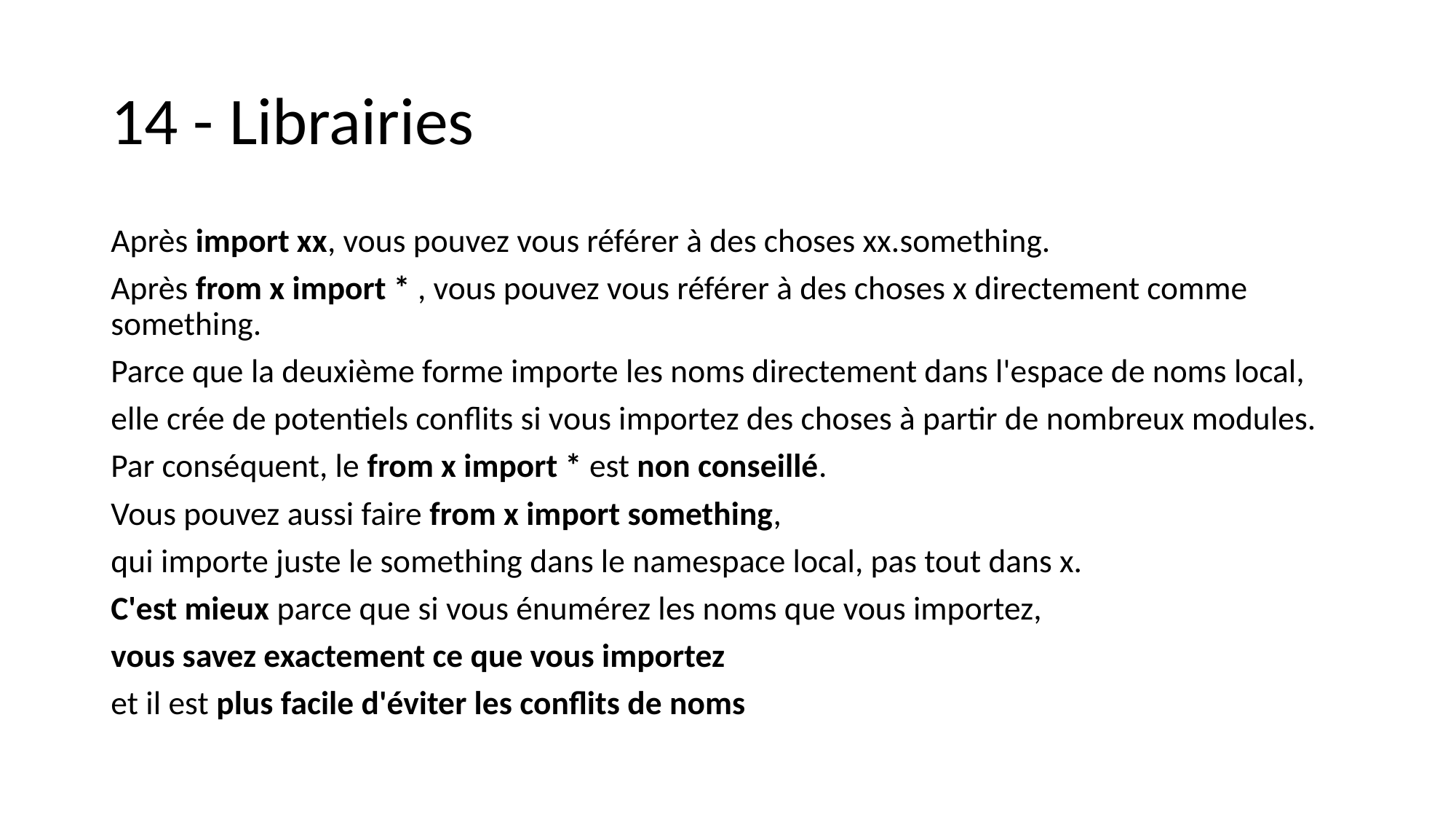

# 14 - Librairies
Après import xx, vous pouvez vous référer à des choses xx.something.
Après from x import * , vous pouvez vous référer à des choses x directement comme something.
Parce que la deuxième forme importe les noms directement dans l'espace de noms local,
elle crée de potentiels conflits si vous importez des choses à partir de nombreux modules.
Par conséquent, le from x import * est non conseillé.
Vous pouvez aussi faire from x import something,
qui importe juste le something dans le namespace local, pas tout dans x.
C'est mieux parce que si vous énumérez les noms que vous importez,
vous savez exactement ce que vous importez
et il est plus facile d'éviter les conflits de noms